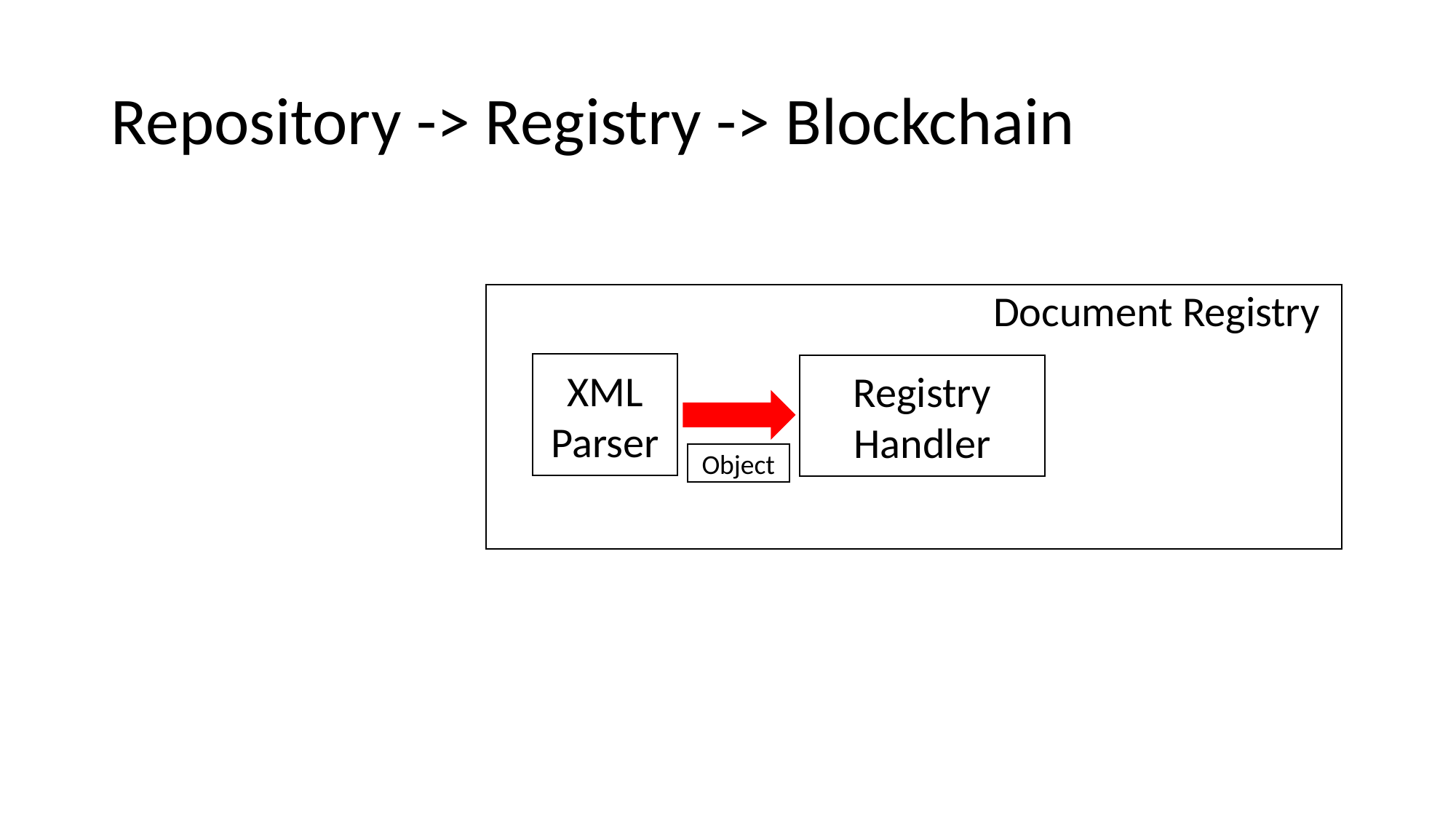

# Repository -> Registry -> Blockchain

Document Registry
XML Parser
Registry Handler

Object